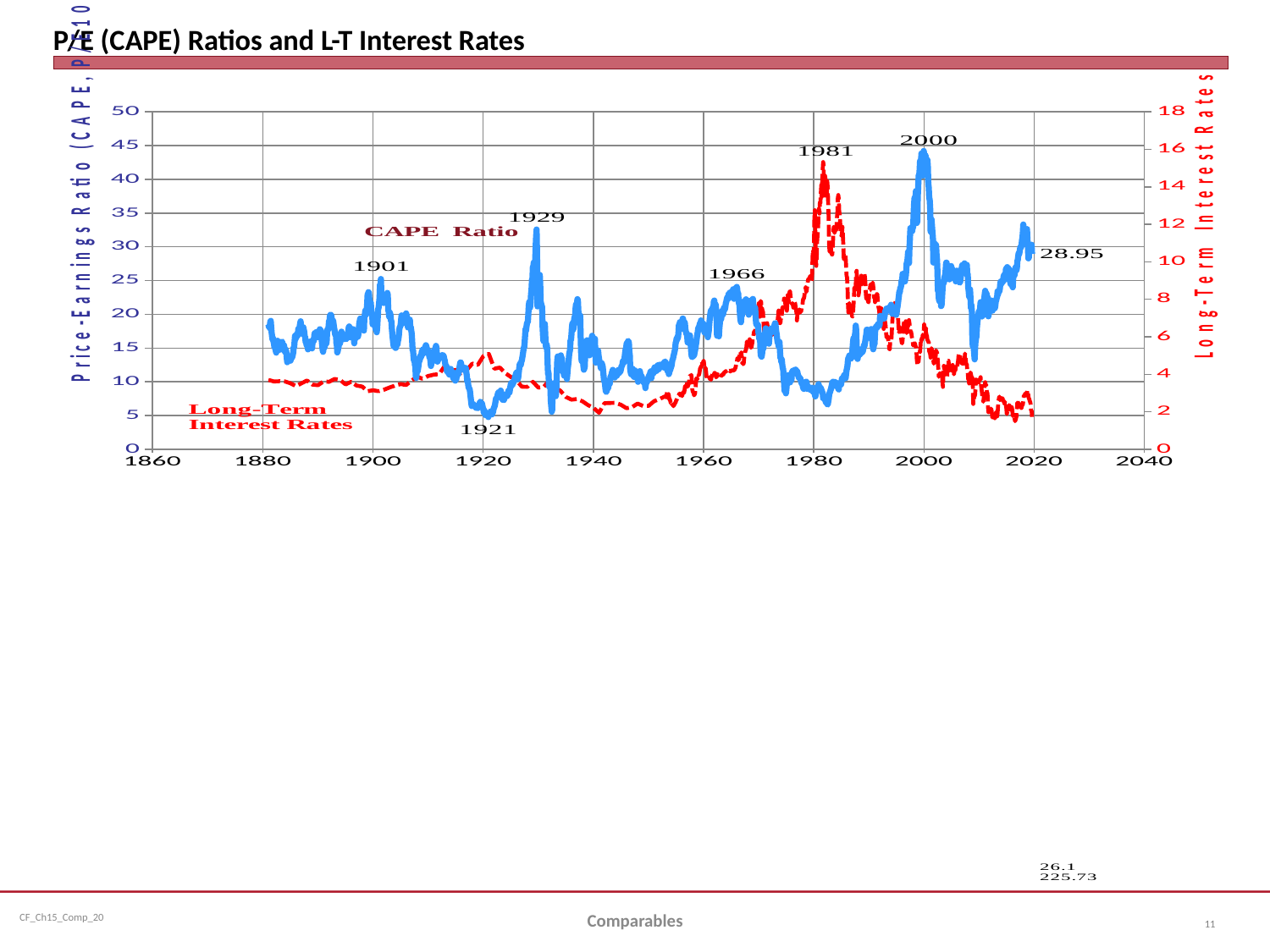

# P/E (CAPE) Ratios and L-T Interest Rates

### Chart

| Category |  |  |
|---|---|---|
Comparables
11